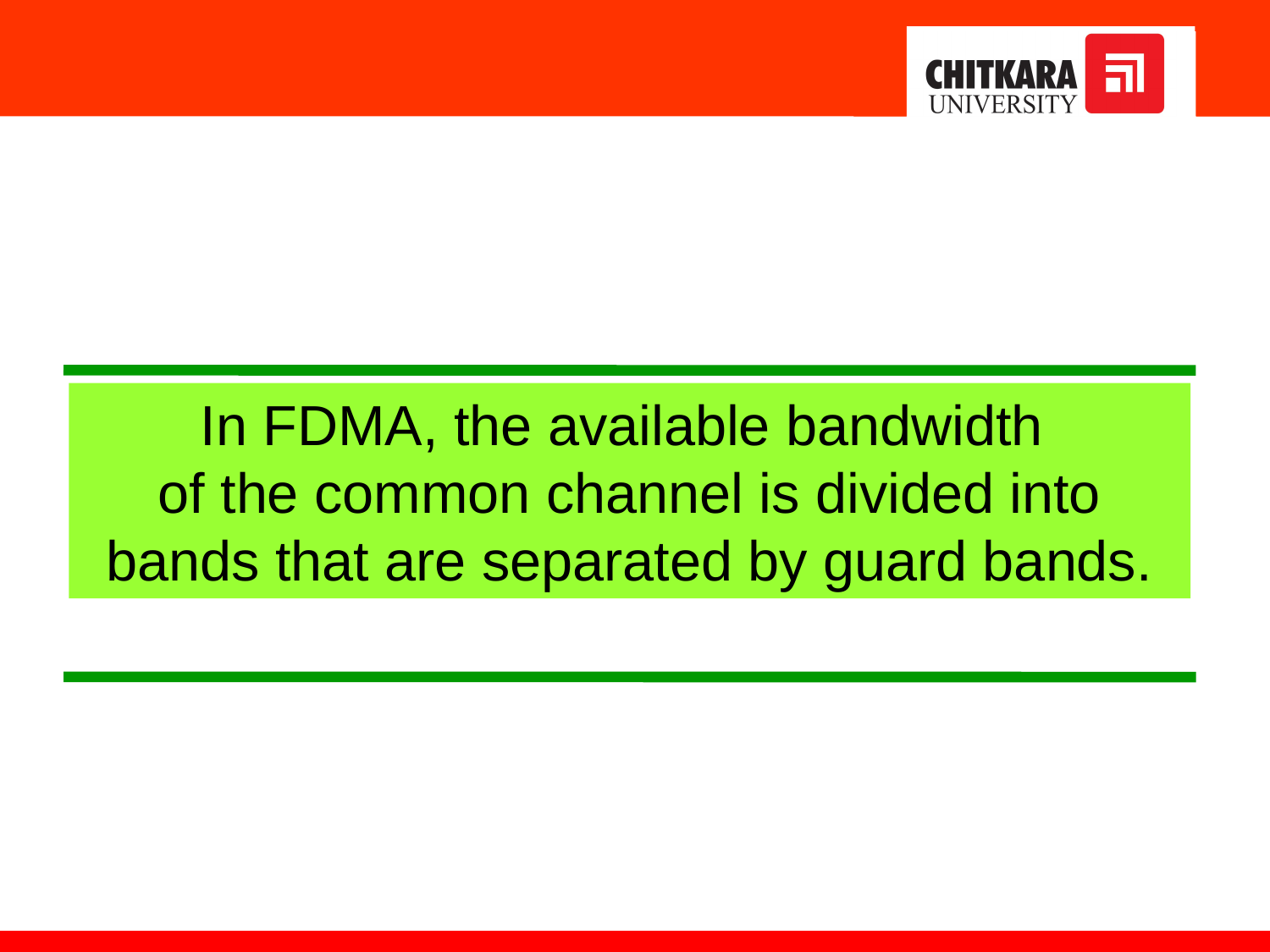

10

In FDMA, the available bandwidth
of the common channel is divided into bands that are separated by guard bands.